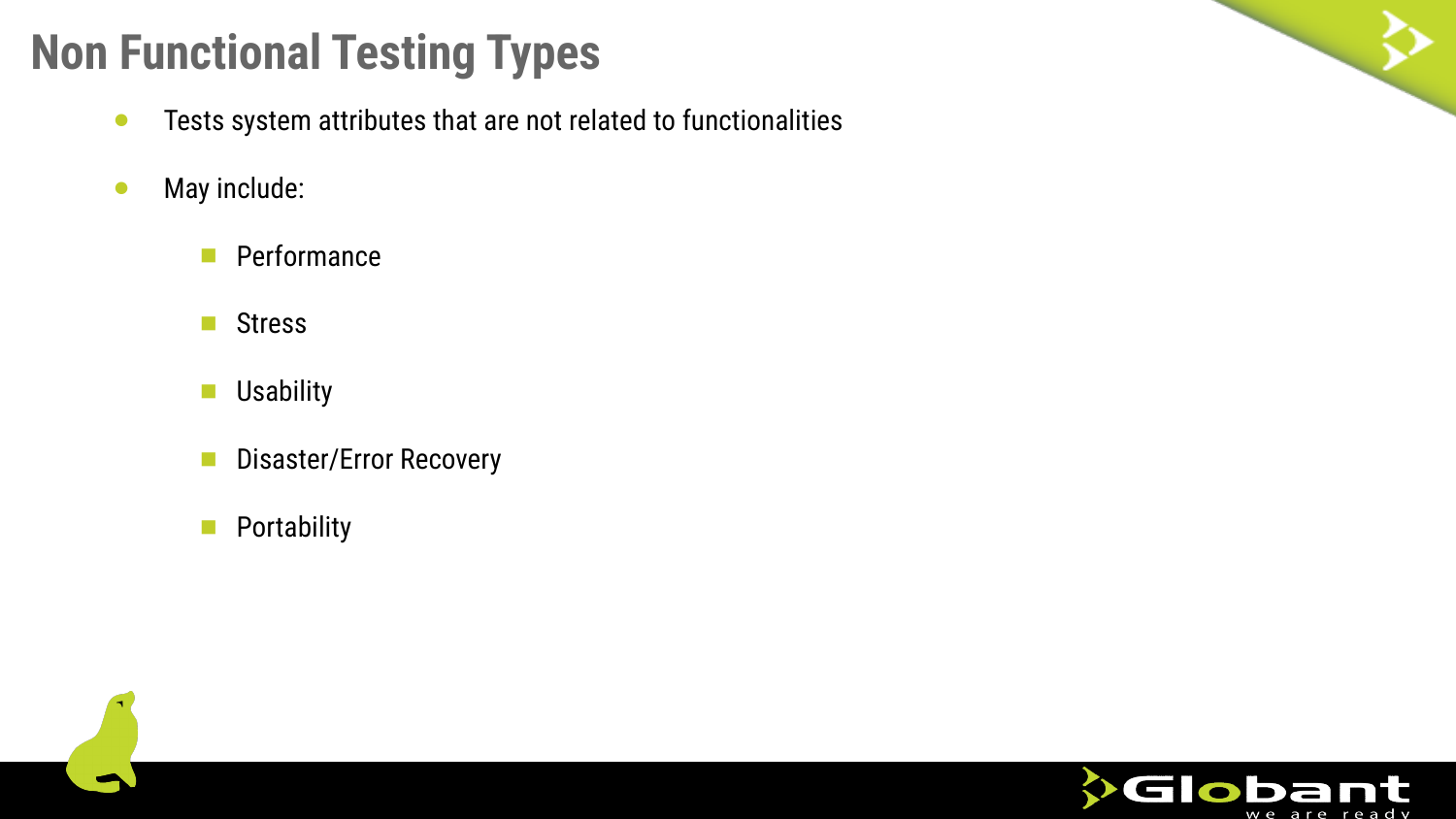

Non Functional Testing Types

Tests system attributes that are not related to functionalities

May include:

Performance

Stress

Usability

Disaster/Error Recovery

Portability